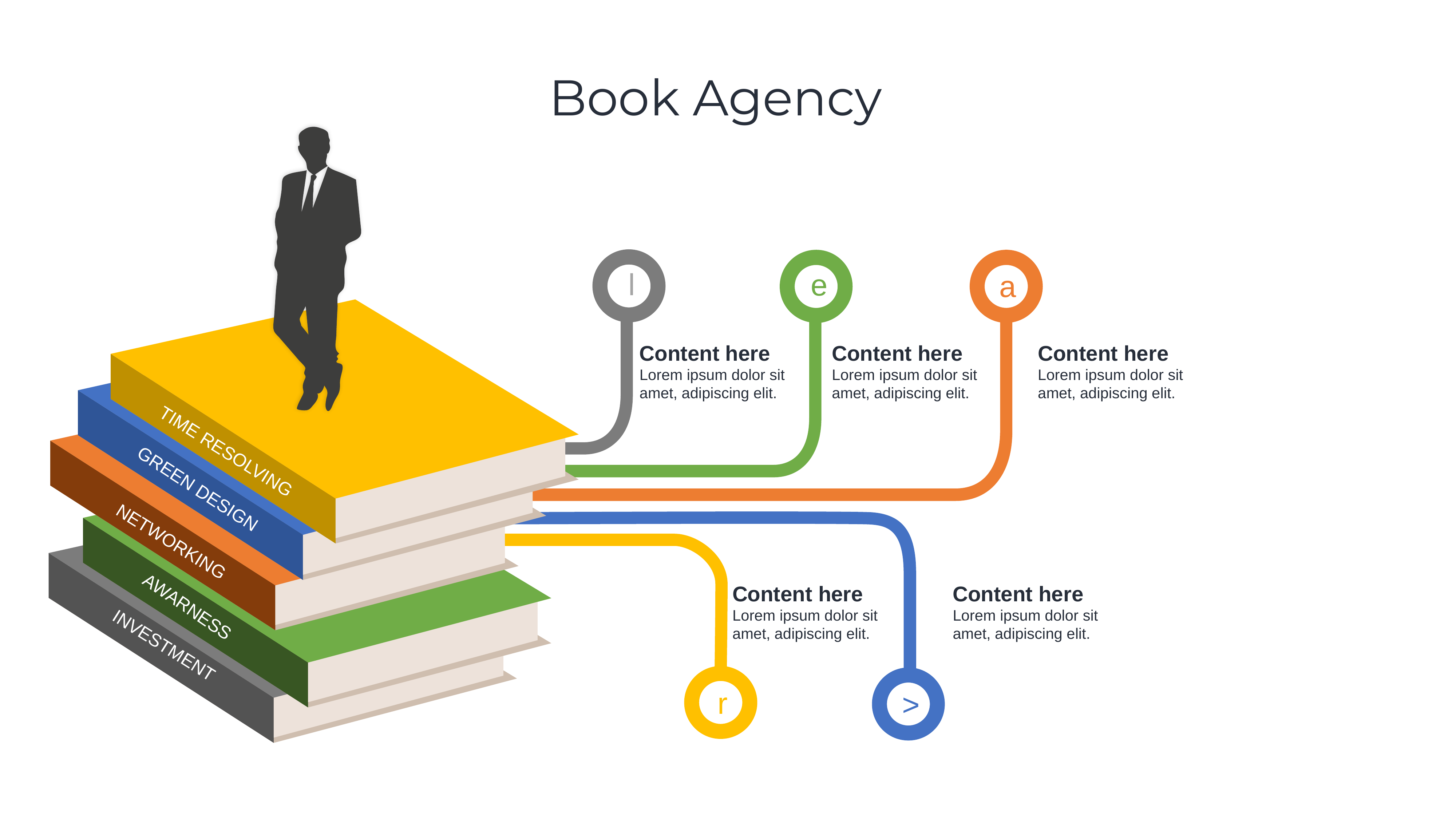

Book Agency

l
e
a

Content here
Lorem ipsum dolor sit amet, adipiscing elit.
Content here
Lorem ipsum dolor sit amet, adipiscing elit.
Content here
Lorem ipsum dolor sit amet, adipiscing elit.
TIME RESOLVING
GREEN DESIGN
NETWORKING
Content here
Lorem ipsum dolor sit amet, adipiscing elit.
Content here
Lorem ipsum dolor sit amet, adipiscing elit.
AWARNESS
INVESTMENT
r
>